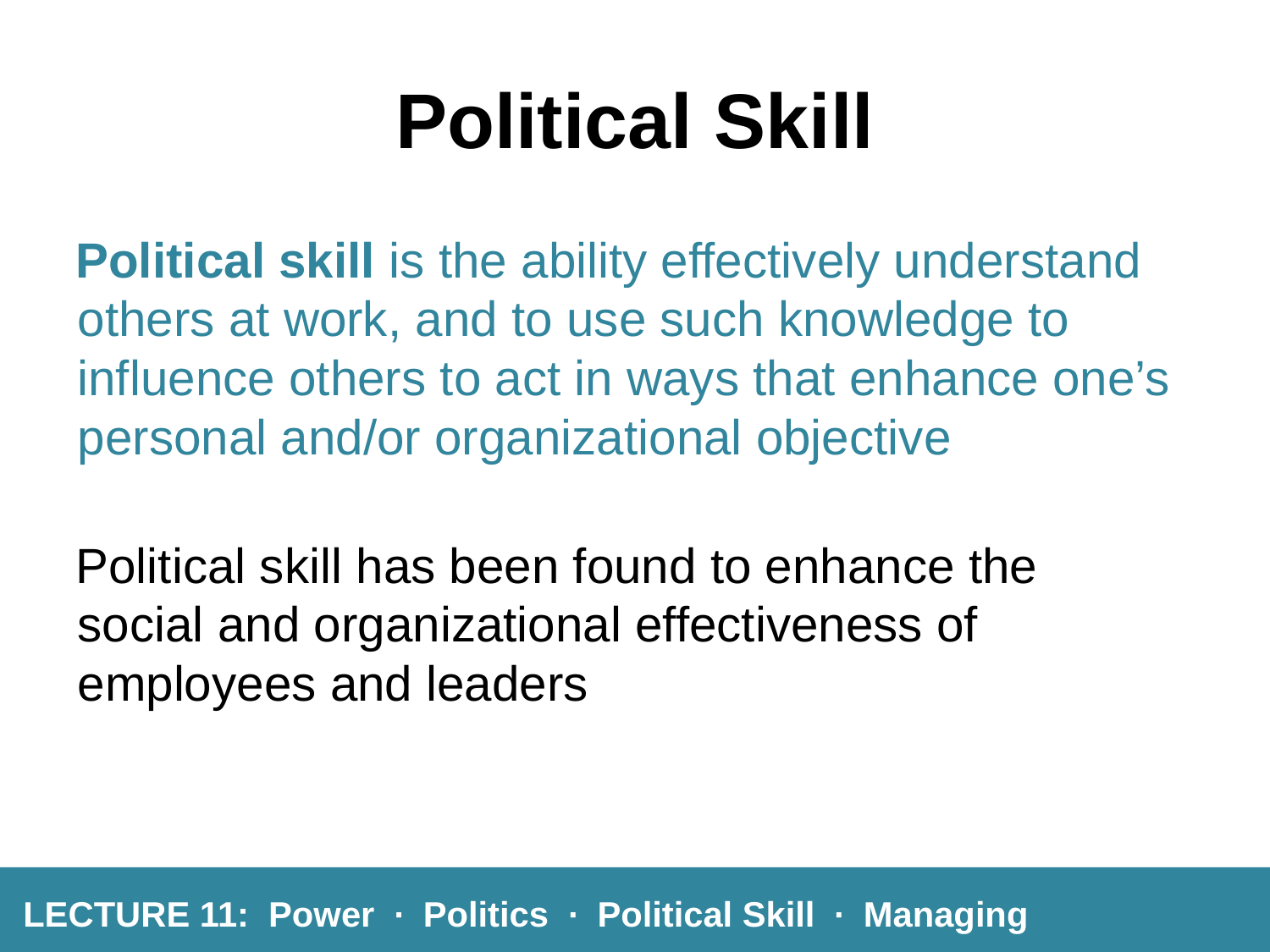

Political Skill
Political skill is the ability effectively understand others at work, and to use such knowledge to influence others to act in ways that enhance one’s personal and/or organizational objective

Political skill has been found to enhance the
	social and organizational effectiveness of employees and leaders
LECTURE 11:  Power  ∙  Politics  ∙  Political Skill  ∙  Managing